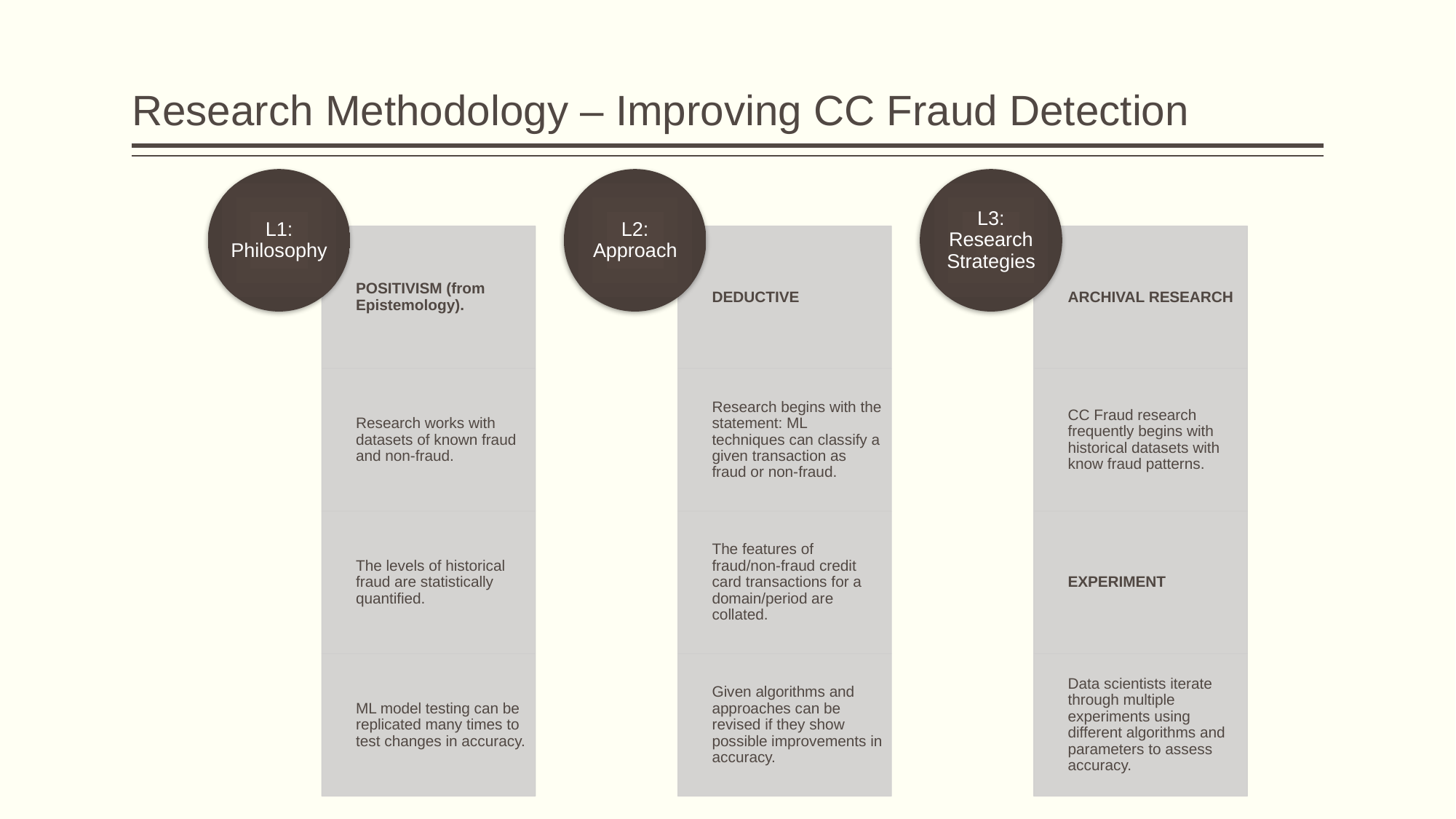

# Research Methodology – Improving CC Fraud Detection
POSITIVISM (from Epistemology).
Research works with datasets of known fraud and non-fraud.
The levels of historical fraud are statistically quantified.
ML model testing can be replicated many times to test changes in accuracy.
L1: Philosophy
DEDUCTIVE
Research begins with the statement: ML techniques can classify a given transaction as fraud or non-fraud.
The features of fraud/non-fraud credit card transactions for a domain/period are collated.
Given algorithms and approaches can be revised if they show possible improvements in accuracy.
L2: Approach
ARCHIVAL RESEARCH
CC Fraud research frequently begins with historical datasets with know fraud patterns.
EXPERIMENT
Data scientists iterate through multiple experiments using different algorithms and parameters to assess accuracy.
L3: Research Strategies